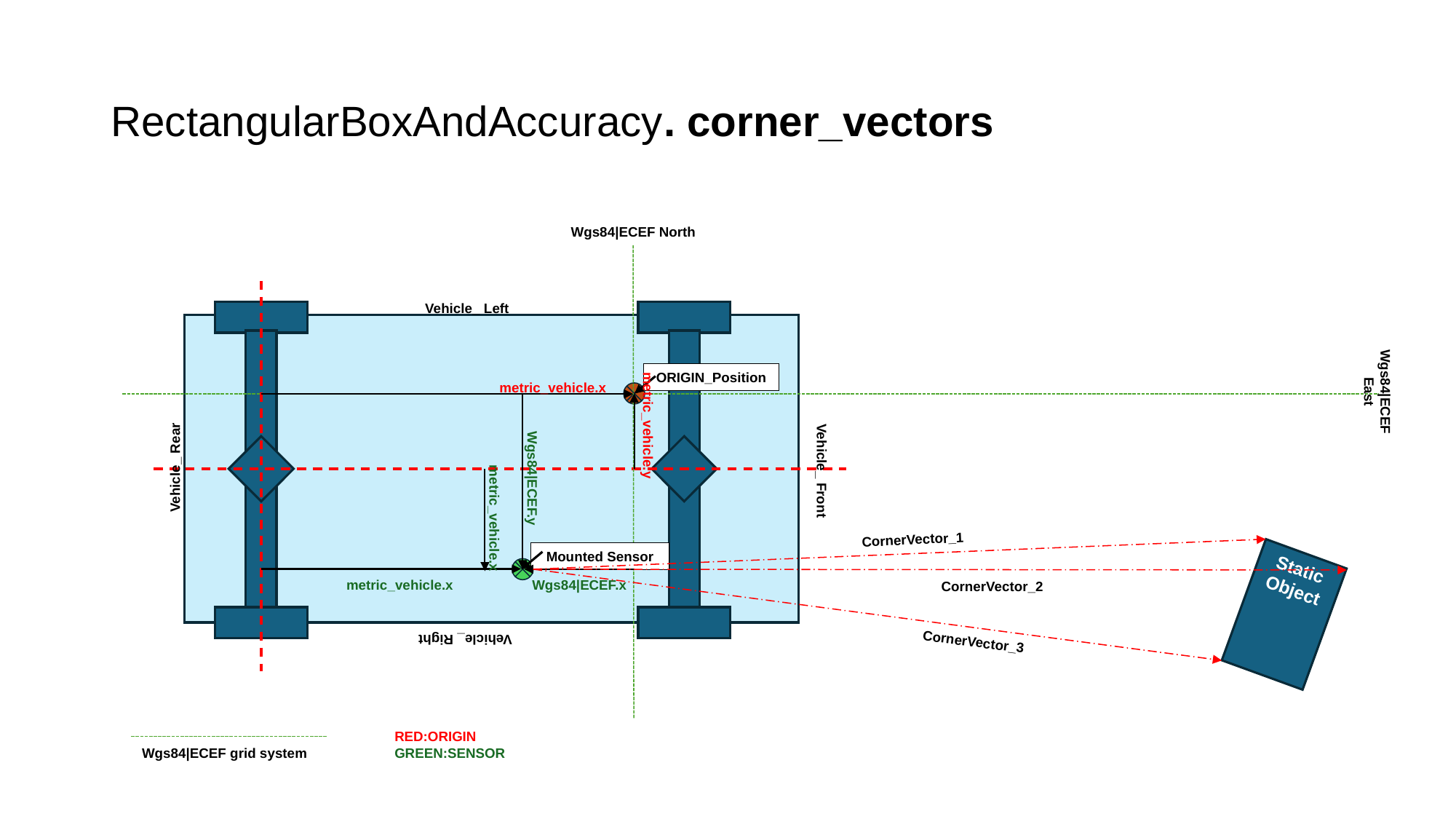

# RectangularBoxAndAccuracy. corner_vectors
Wgs84|ECEF North

Vehicle_ Left
ORIGIN_Position
metric_vehicle.x
Wgs84|ECEF East

metric_vehicle.y
Vehicle_ Rear
Vehicle_ Front
Wgs84|ECEF.y
metric_vehicle.x
Mounted Sensor

metric_vehicle.x
Wgs84|ECEF.x
Vehicle_ Right

CornerVector_1
Static
Object

CornerVector_2
CornerVector_3

RED:ORIGIN
GREEN:SENSOR

Wgs84|ECEF grid system